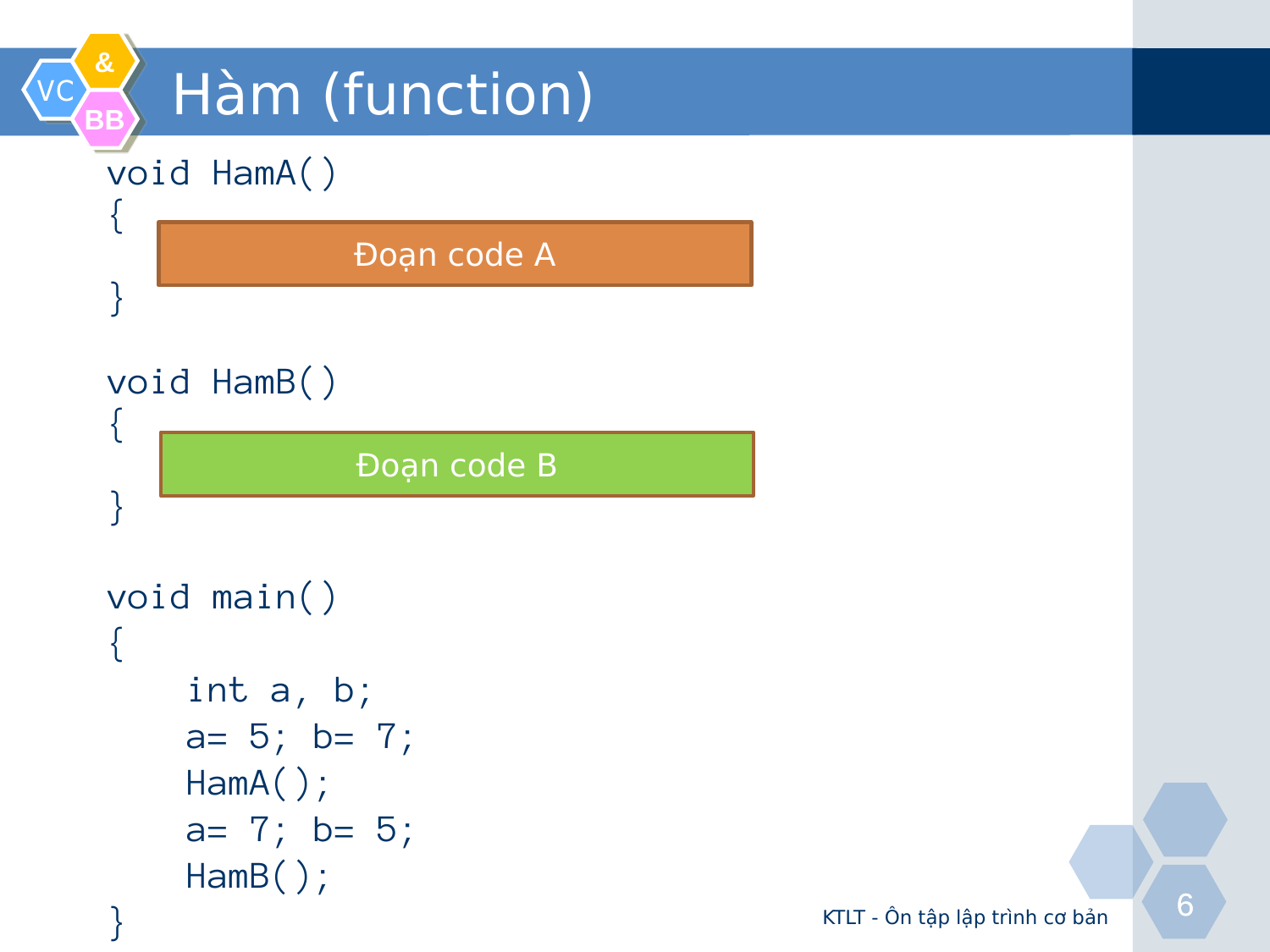

# Hàm (function)
void HamA()
{

}

void HamB()
{

}

void main()
{
	int a, b;
	a= 5; b= 7;
	HamA();
	a= 7; b= 5;
	HamB();
}

}
Đoạn code A
Đoạn code B
KTLT - Ôn tập lập trình cơ bản